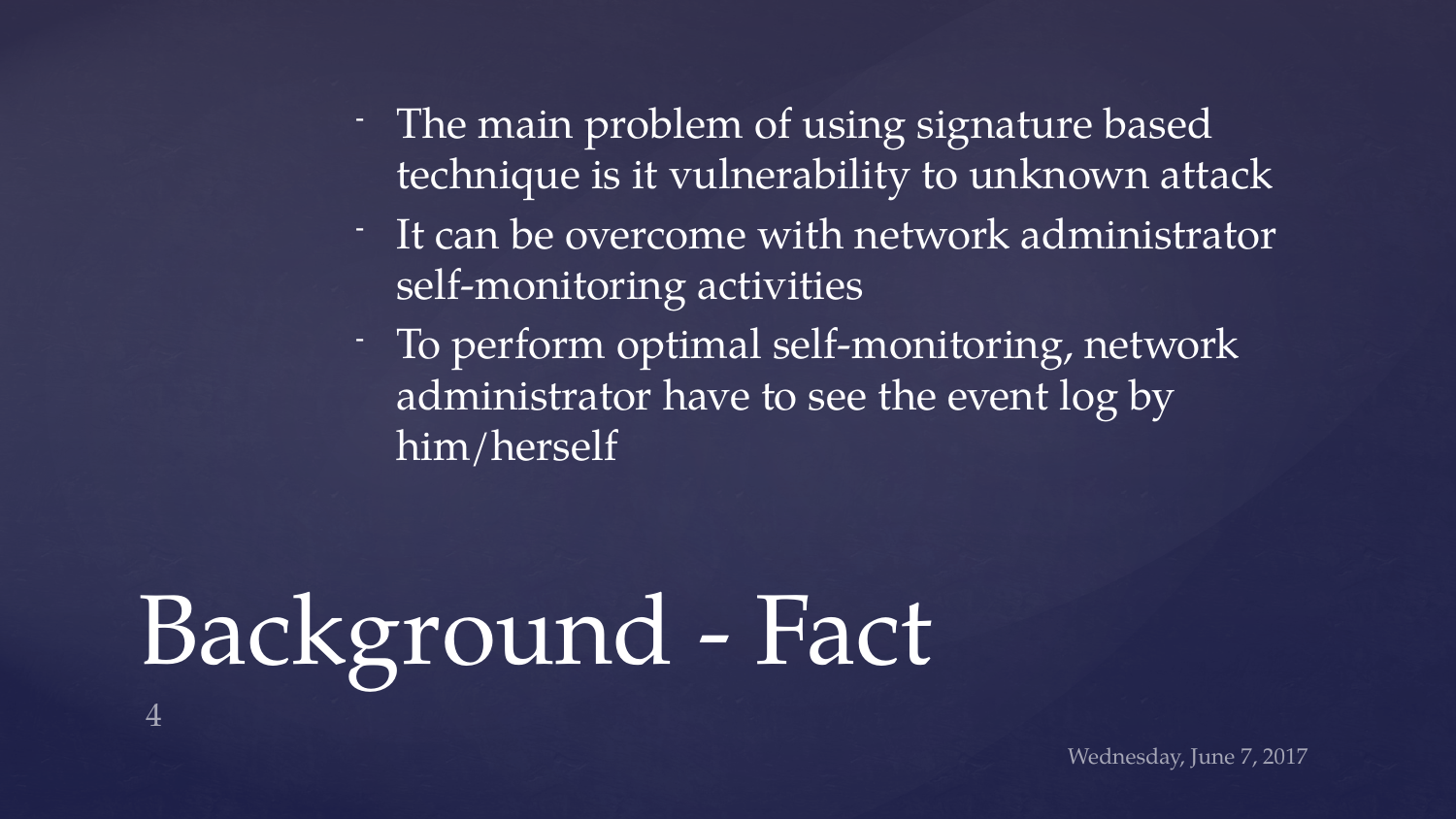

The main problem of using signature based technique is it vulnerability to unknown attack
It can be overcome with network administrator self-monitoring activities
To perform optimal self-monitoring, network administrator have to see the event log by him/herself

# Background - Fact
4

Wednesday, June 7, 2017